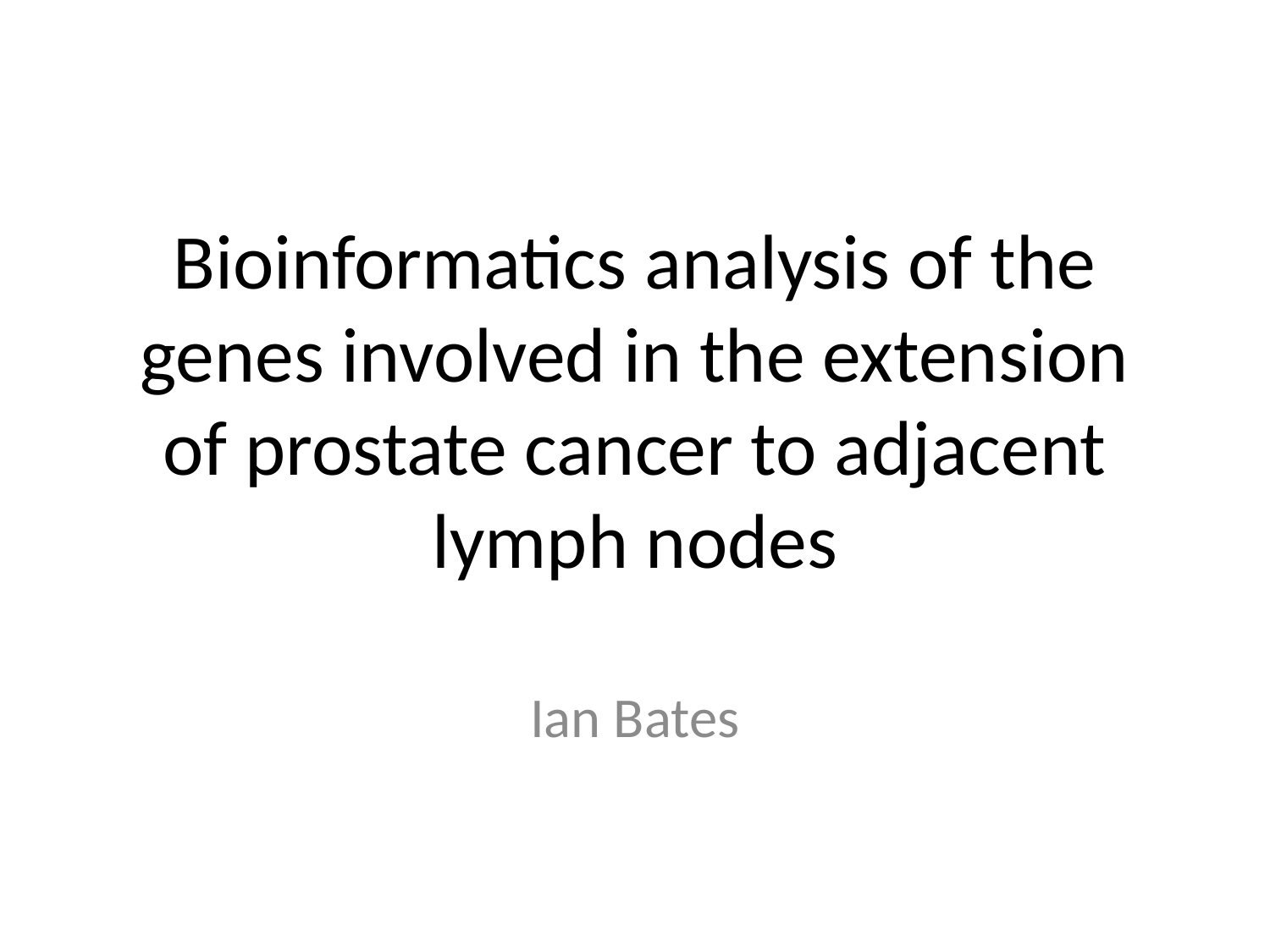

# Bioinformatics analysis of the genes involved in the extension of prostate cancer to adjacent lymph nodes
Ian Bates